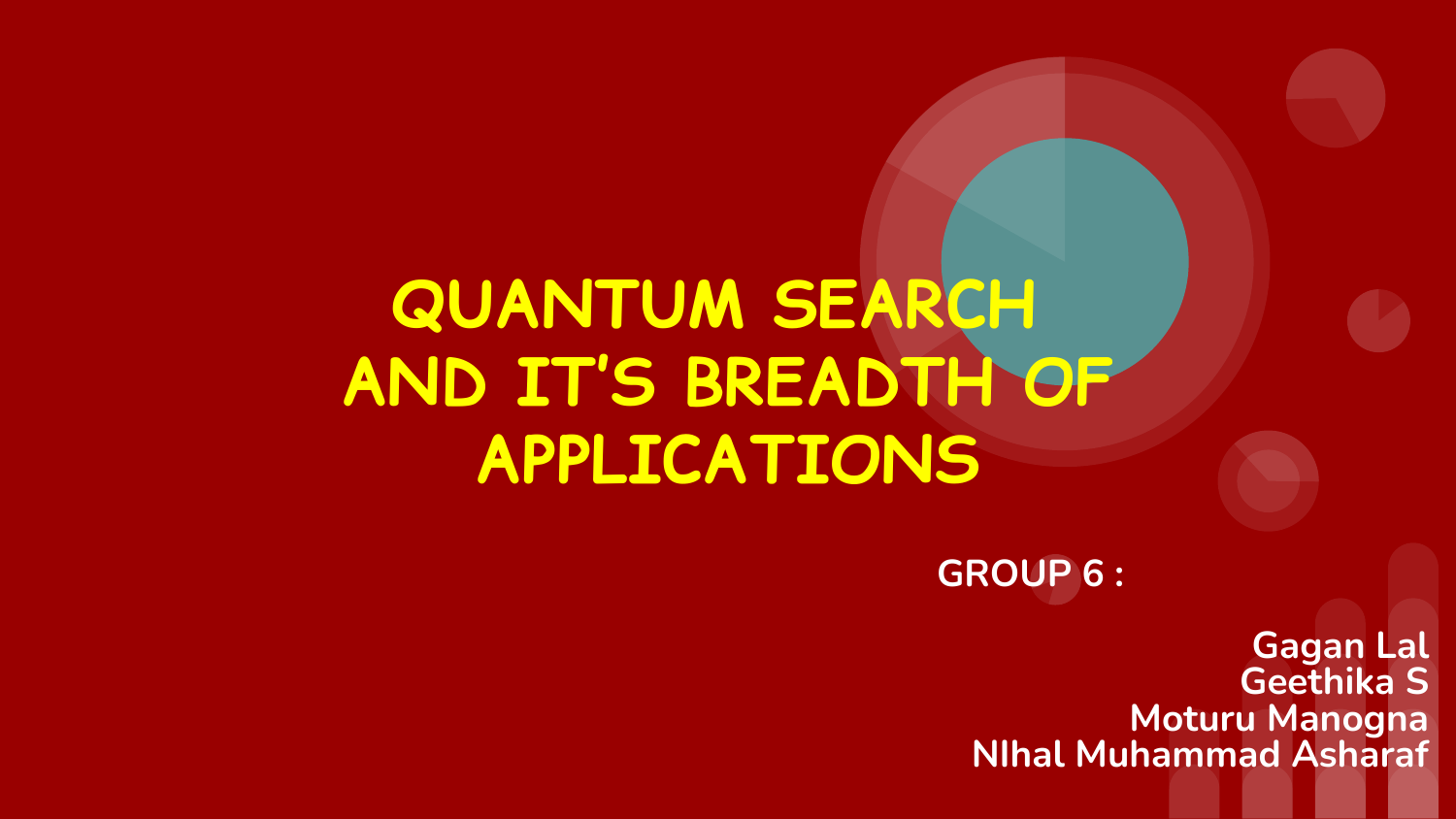

QUANTUM SEARCH
AND IT’S BREADTH OF APPLICATIONS
                GROUP 6 :

Gagan Lal
Geethika S
Moturu Manogna
NIhal Muhammad Asharaf